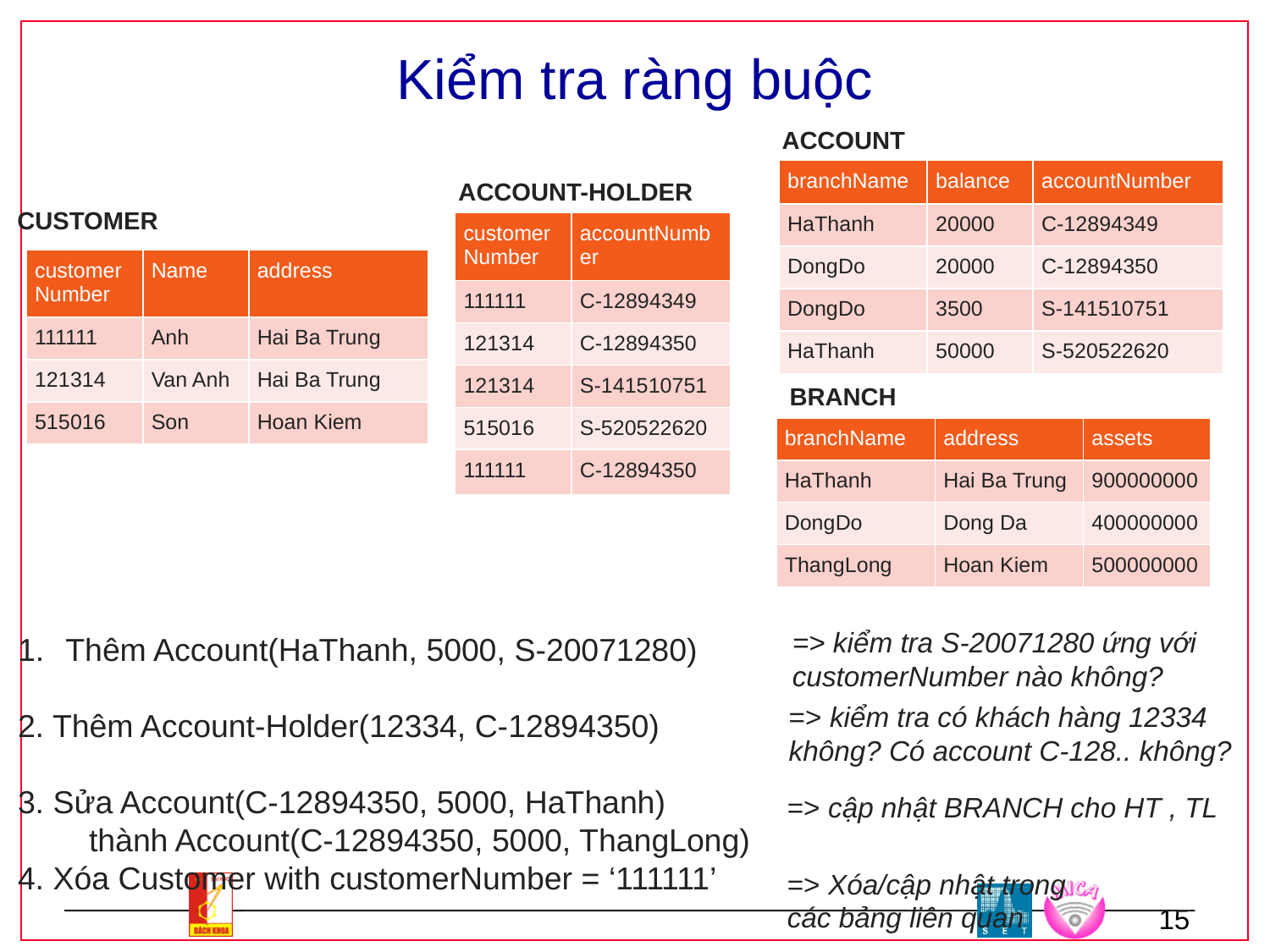

# Kiểm tra ràng buộc
ACCOUNT
| branchName | balance | accountNumber |
| --- | --- | --- |
| HaThanh | 20000 | C-12894349 |
| DongDo | 20000 | C-12894350 |
| DongDo | 3500 | S-141510751 |
| HaThanh | 50000 | S-520522620 |
ACCOUNT-HOLDER
CUSTOMER
| customerNumber | accountNumber |
| --- | --- |
| 111111 | C-12894349 |
| 121314 | C-12894350 |
| 121314 | S-141510751 |
| 515016 | S-520522620 |
| 111111 | C-12894350 |
| customerNumber | Name | address |
| --- | --- | --- |
| 111111 | Anh | Hai Ba Trung |
| 121314 | Van Anh | Hai Ba Trung |
| 515016 | Son | Hoan Kiem |
BRANCH
| branchName | address | assets |
| --- | --- | --- |
| HaThanh | Hai Ba Trung | 900000000 |
| DongDo | Dong Da | 400000000 |
| ThangLong | Hoan Kiem | 500000000 |
=> kiểm tra S-20071280 ứng với customerNumber nào không?
Thêm Account(HaThanh, 5000, S-20071280)

2. Thêm Account-Holder(12334, C-12894350)

3. Sửa Account(C-12894350, 5000, HaThanh)
        thành Account(C-12894350, 5000, ThangLong)
4. Xóa Customer with customerNumber = ‘111111’
=> kiểm tra có khách hàng 12334 không? Có account C-128.. không?
=> cập nhật BRANCH cho HT , TL
=> Xóa/cập nhật trong các bảng liên quan
15